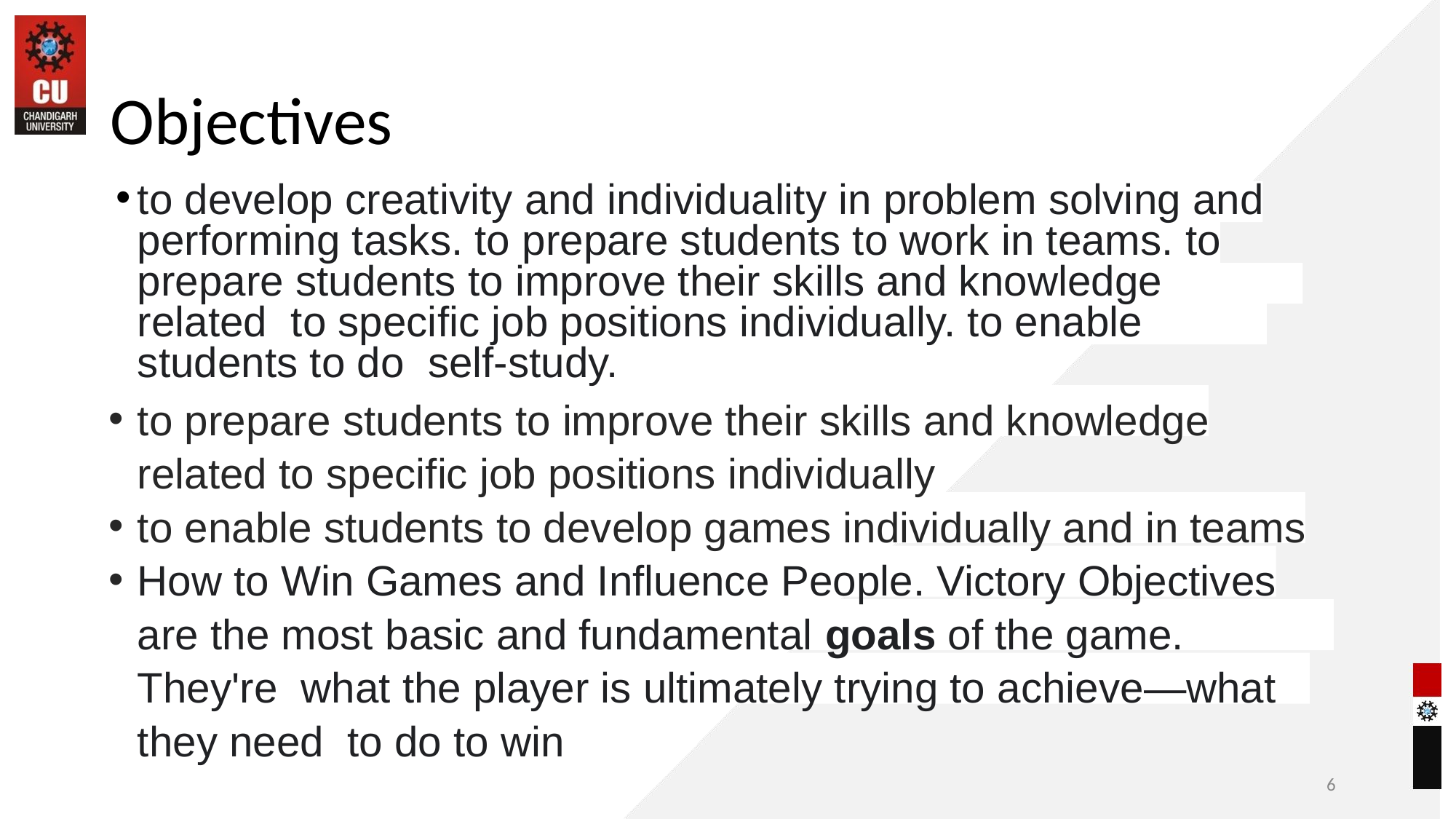

# Objectives
to develop creativity and individuality in problem solving and  performing tasks. to prepare students to work in teams. to  prepare students to improve their skills and knowledge related  to specific job positions individually. to enable students to do  self-study.
to prepare students to improve their skills and knowledge
related to specific job positions individually
to enable students to develop games individually and in teams
How to Win Games and Influence People. Victory Objectives  are the most basic and fundamental goals of the game. They're  what the player is ultimately trying to achieve—what they need  to do to win

6